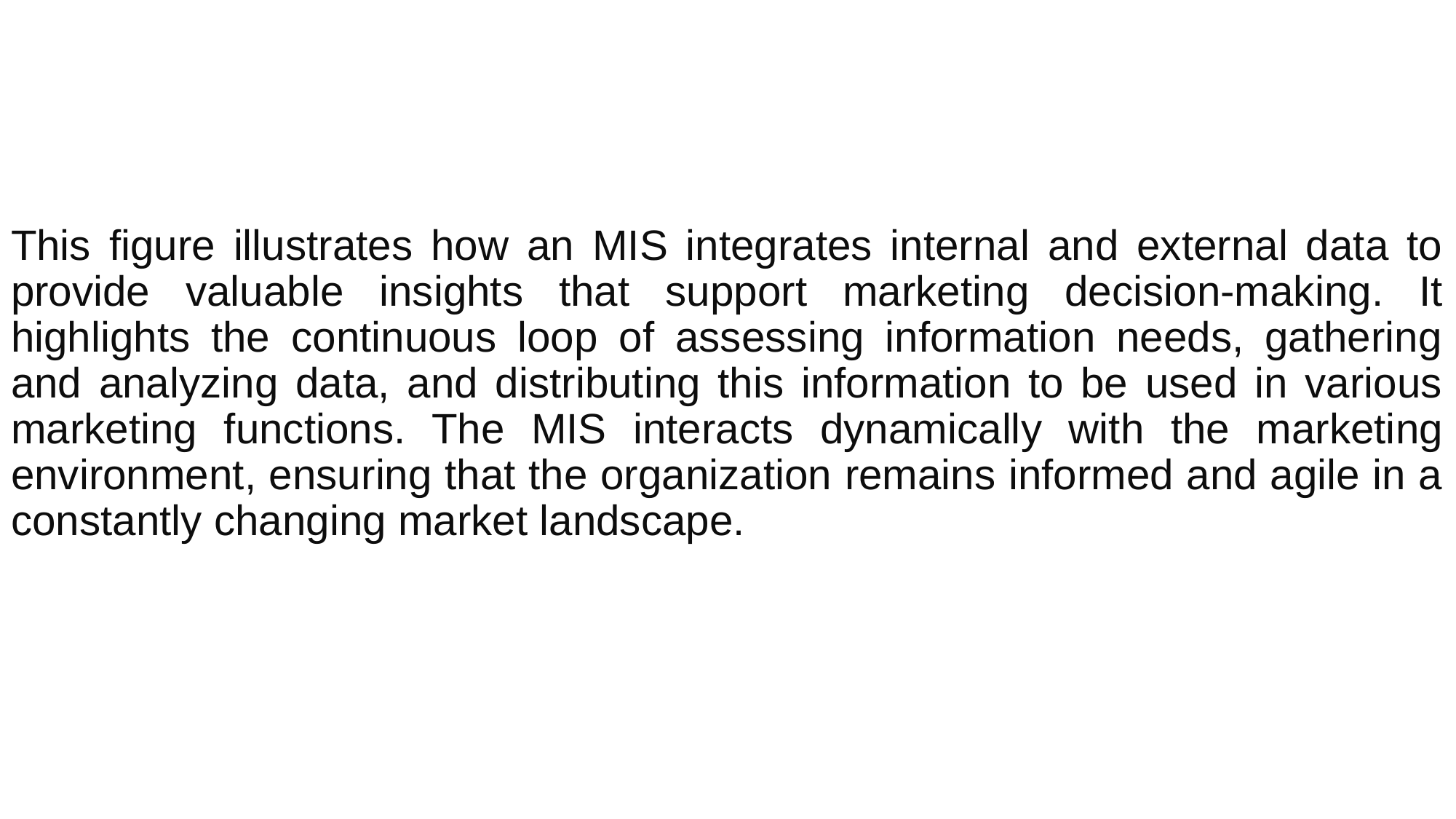

This figure illustrates how an MIS integrates internal and external data to provide valuable insights that support marketing decision-making. It highlights the continuous loop of assessing information needs, gathering and analyzing data, and distributing this information to be used in various marketing functions. The MIS interacts dynamically with the marketing environment, ensuring that the organization remains informed and agile in a constantly changing market landscape.